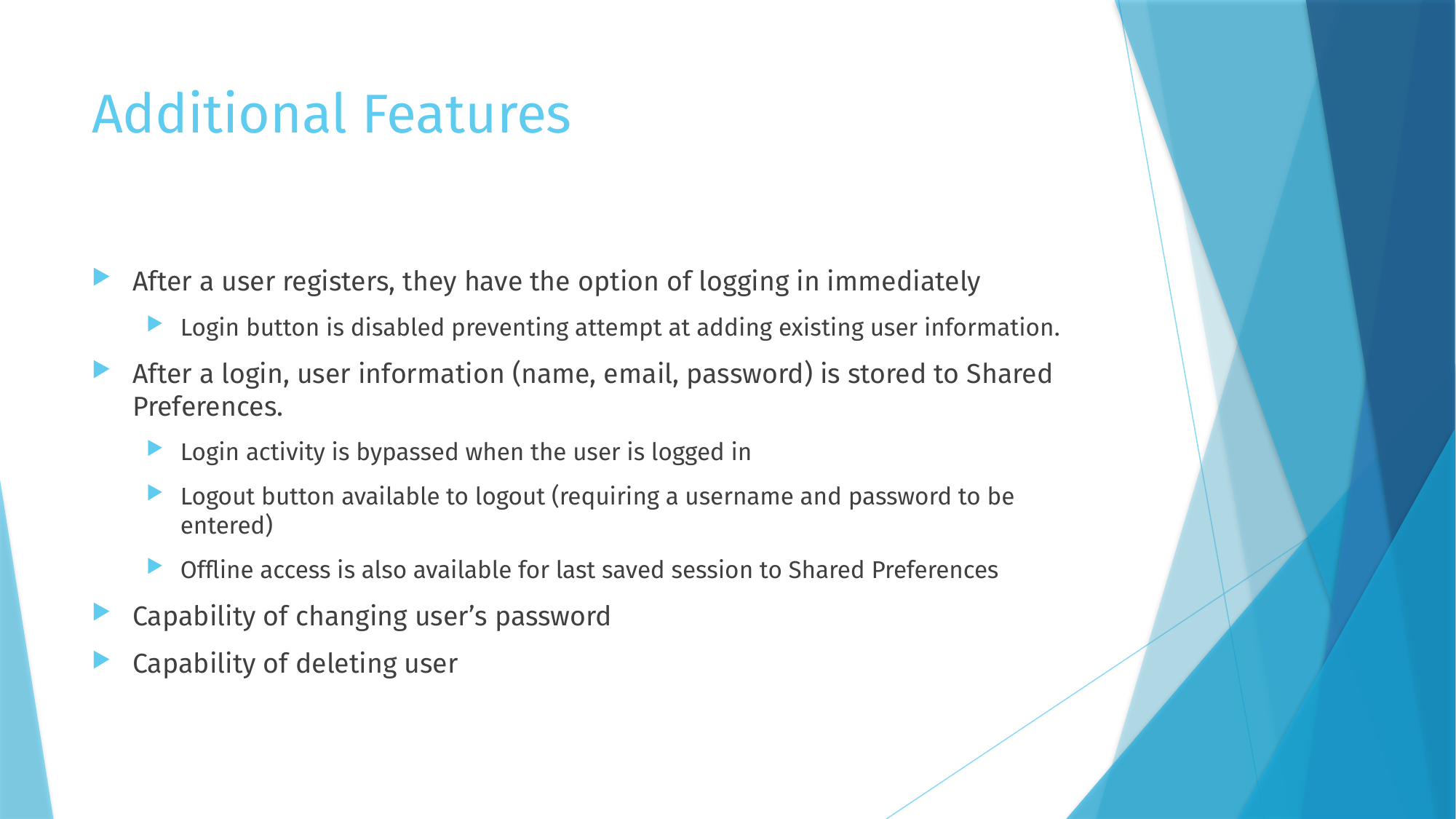

# Additional Features
After a user registers, they have the option of logging in immediately
Login button is disabled preventing attempt at adding existing user information.
After a login, user information (name, email, password) is stored to Shared Preferences.
Login activity is bypassed when the user is logged in
Logout button available to logout (requiring a username and password to be entered)
Offline access is also available for last saved session to Shared Preferences
Capability of changing user’s password
Capability of deleting user